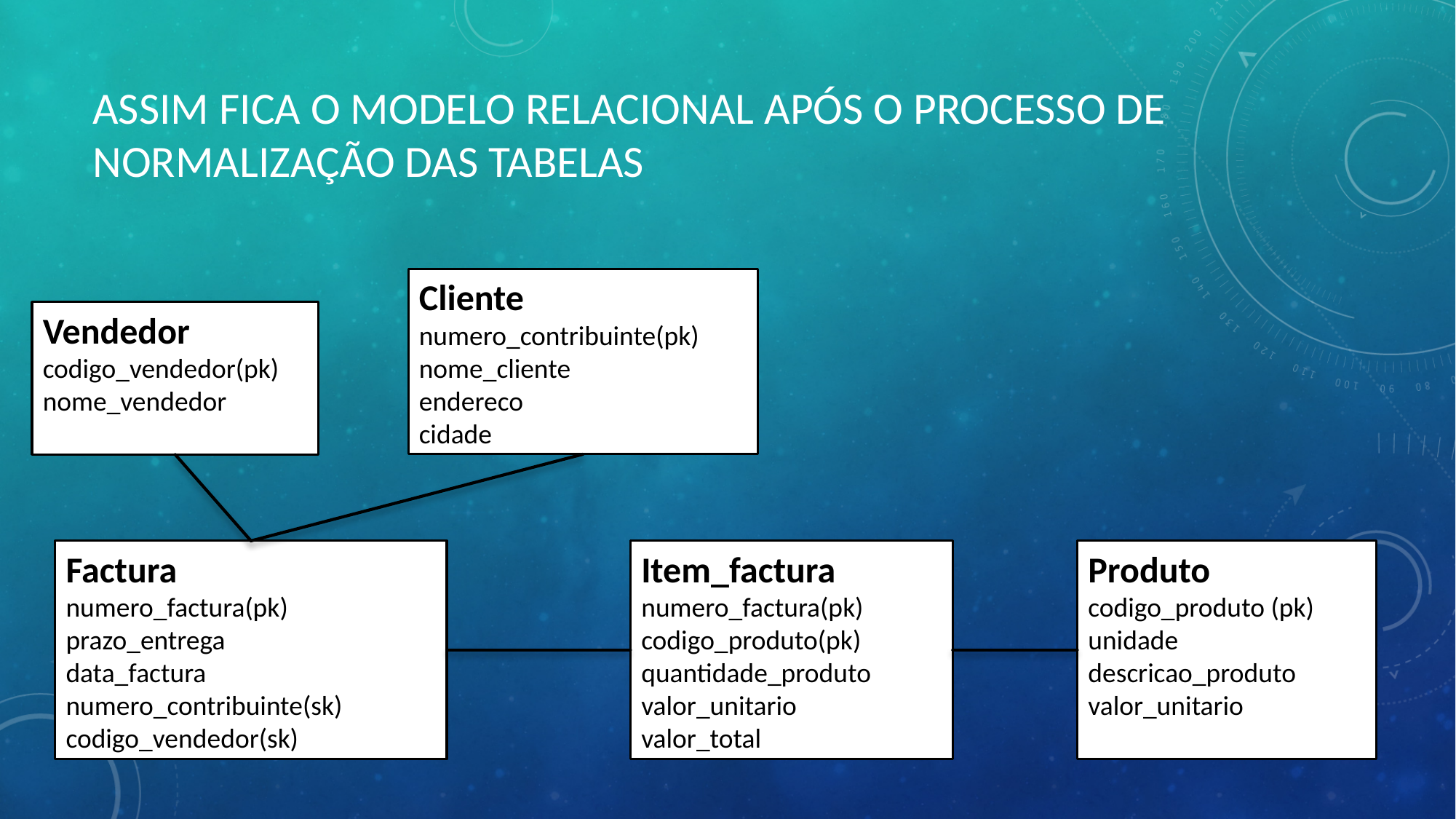

# Assim fica o modelo relacional após o processo de normalização das tabelas
Cliente
numero_contribuinte(pk)
nome_cliente
endereco
cidade
Vendedor
codigo_vendedor(pk)
nome_vendedor

Factura
numero_factura(pk)
prazo_entrega
data_factura
numero_contribuinte(sk)
codigo_vendedor(sk)
Item_factura
numero_factura(pk)
codigo_produto(pk)
quantidade_produto
valor_unitario
valor_total
Produto
codigo_produto (pk)
unidade
descricao_produto
valor_unitario